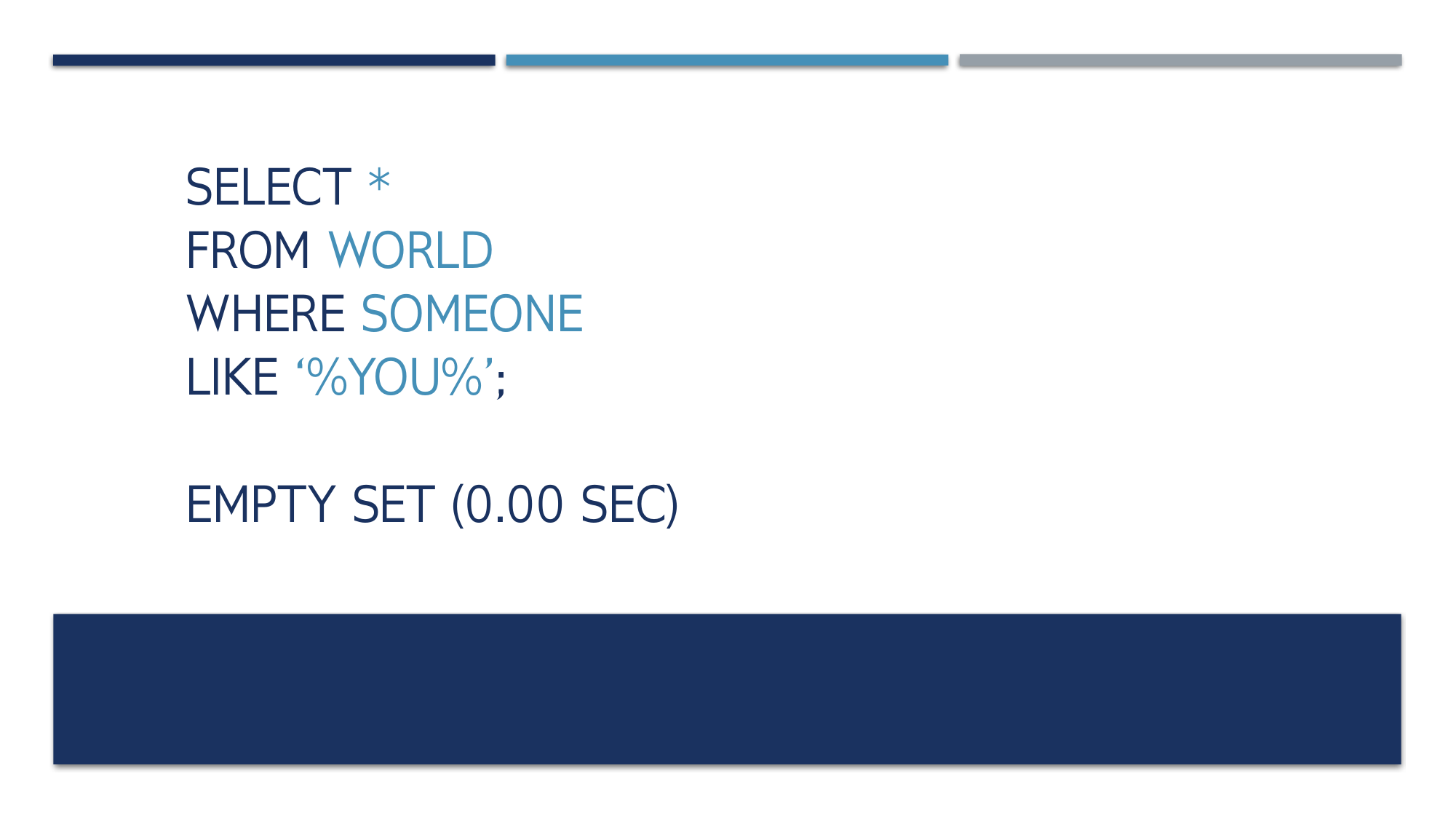

# Select * from world where someone like ‘%you%’; empty set (0.00 sec)